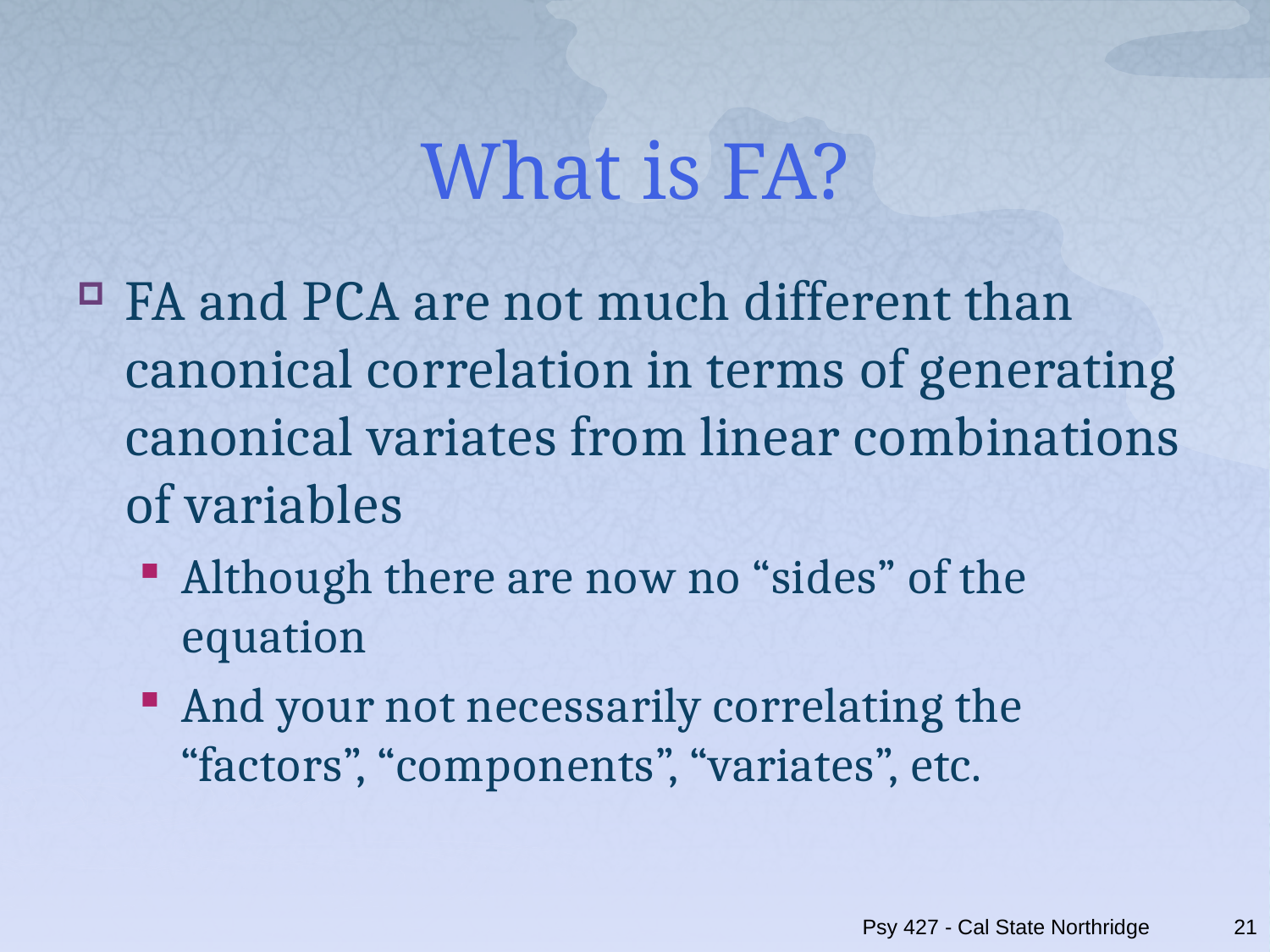

# What is FA?
FA and PCA are not much different than canonical correlation in terms of generating canonical variates from linear combinations of variables
Although there are now no “sides” of the equation
And your not necessarily correlating the “factors”, “components”, “variates”, etc.
Psy 427 - Cal State Northridge
21